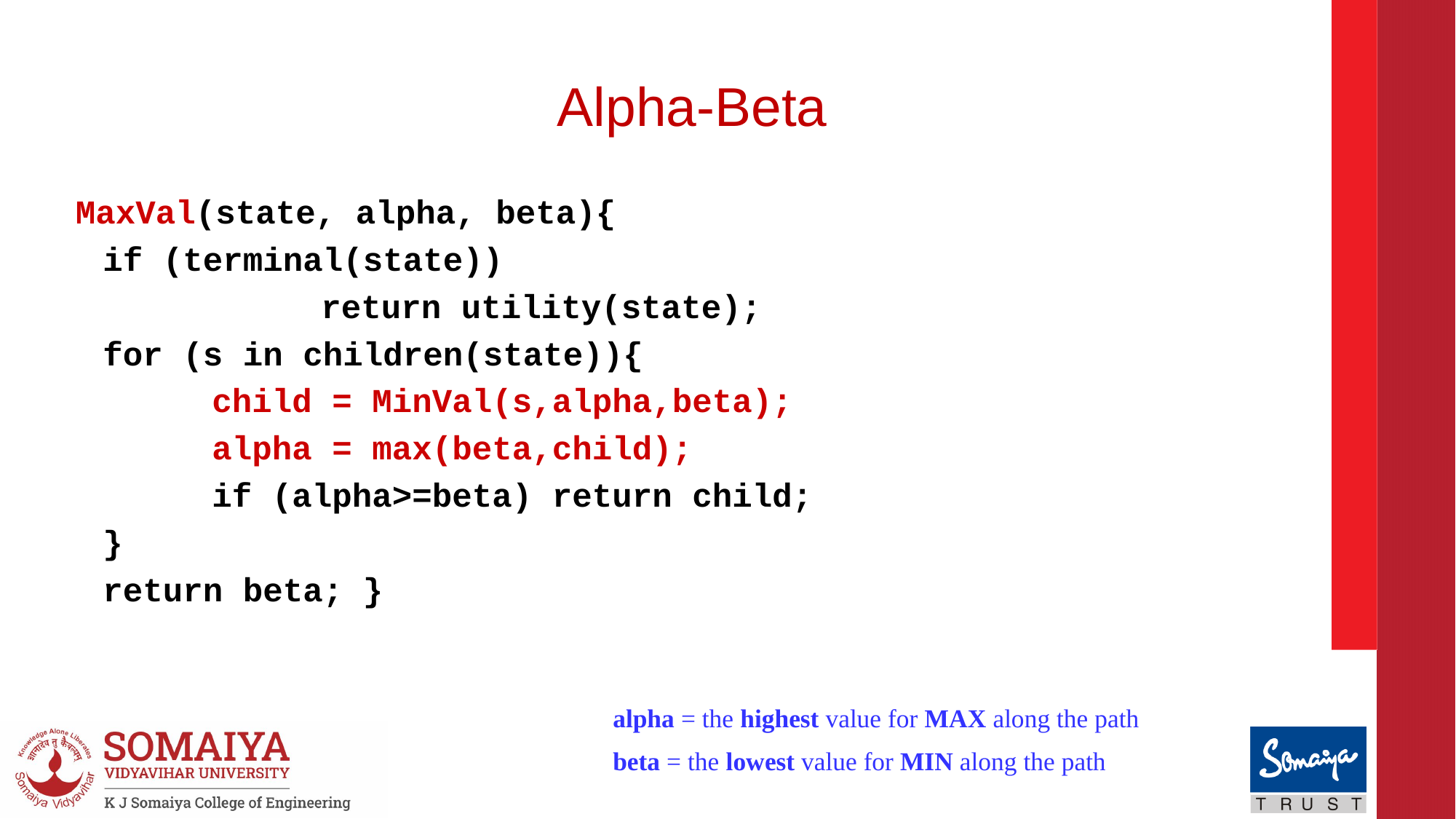

# Alpha-Beta
MaxVal(state, alpha, beta){
	if (terminal(state))
			return utility(state);
	for (s in children(state)){
		child = MinVal(s,alpha,beta);
		alpha = max(beta,child);
		if (alpha>=beta) return child;
	}
	return beta; }
alpha = the highest value for MAX along the path
beta = the lowest value for MIN along the path